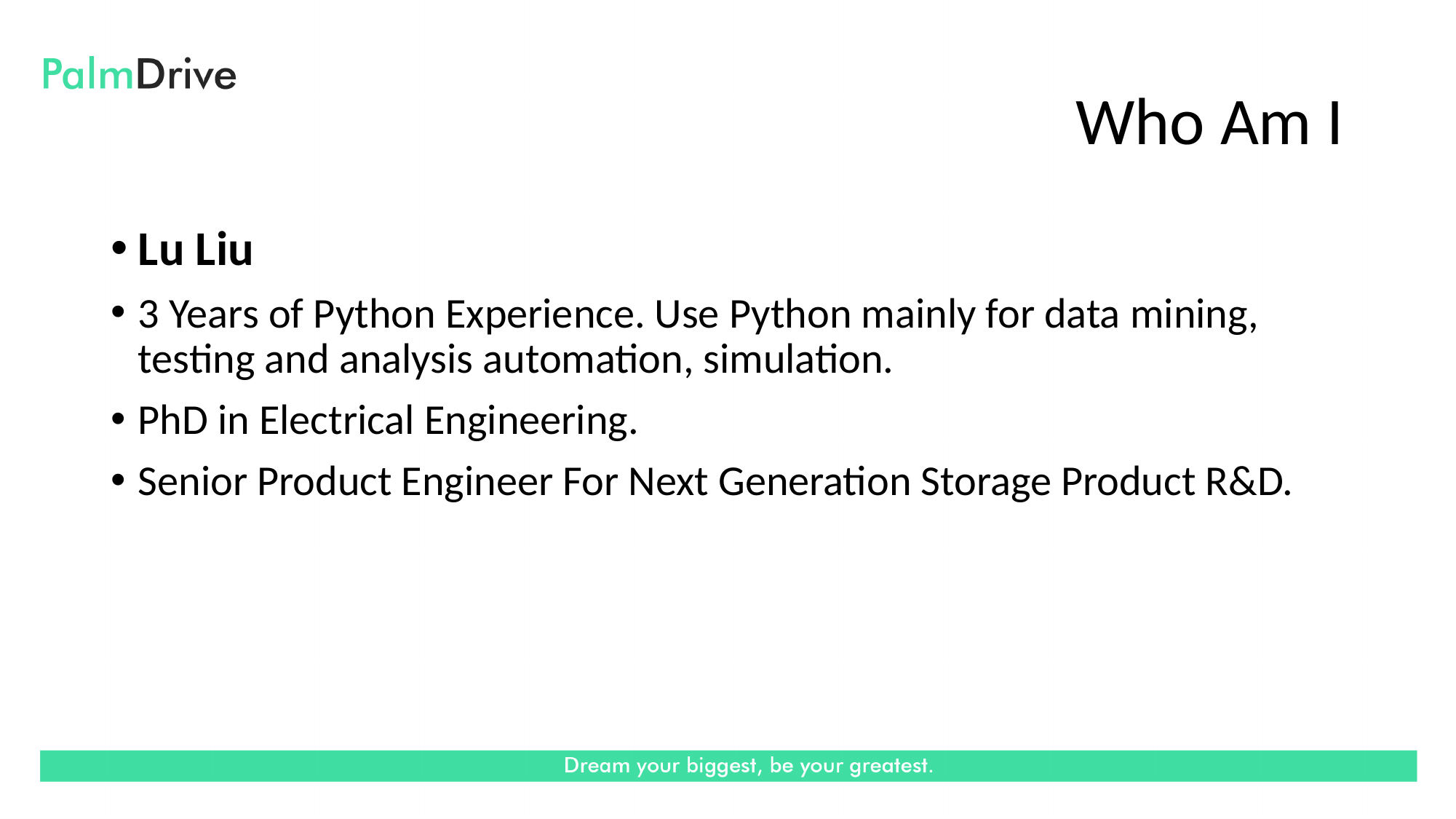

# Who Am I
Lu Liu
3 Years of Python Experience. Use Python mainly for data mining, testing and analysis automation, simulation.
PhD in Electrical Engineering.
Senior Product Engineer For Next Generation Storage Product R&D.